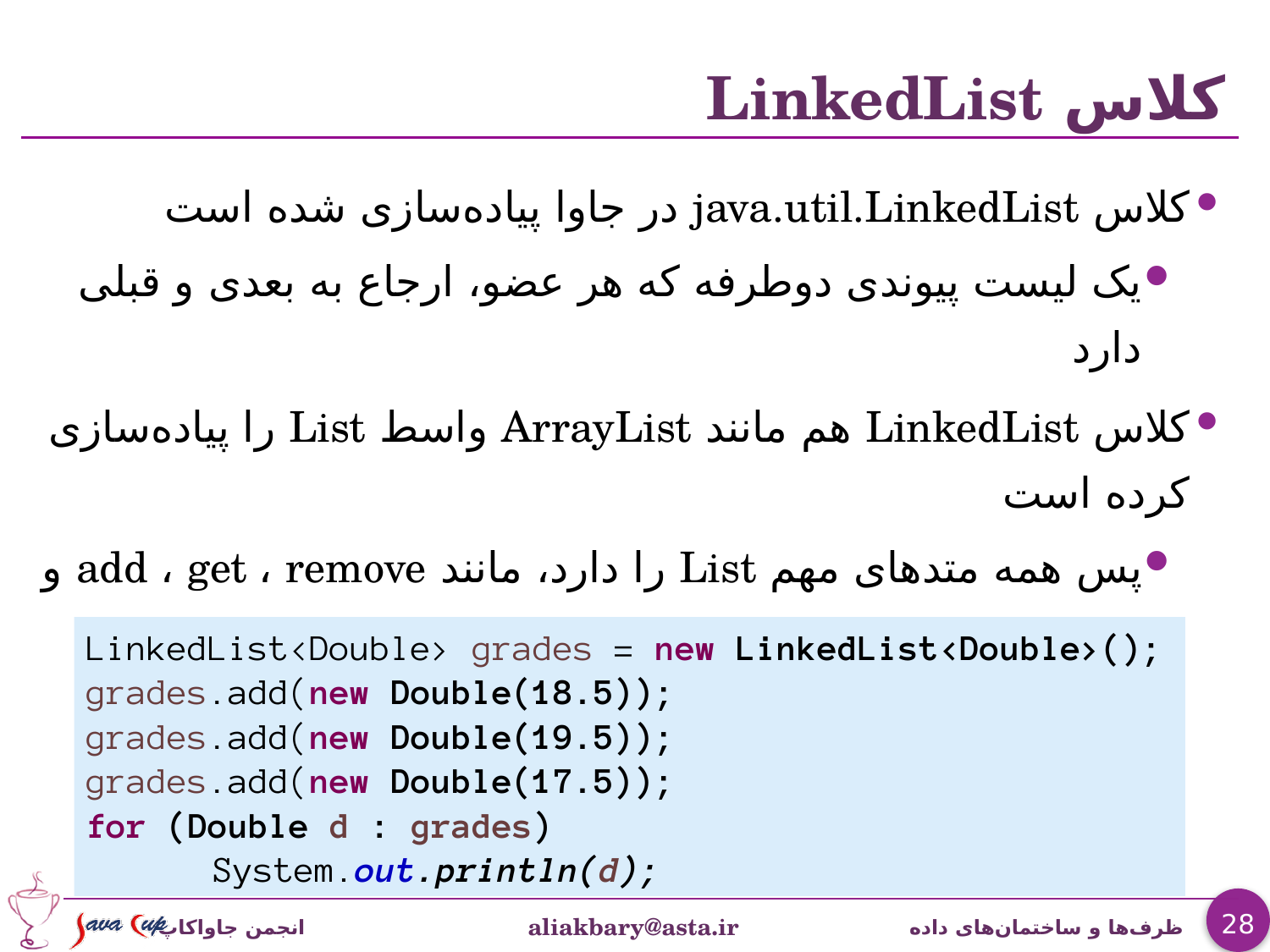

# کلاس LinkedList
کلاس java.util.LinkedList در جاوا پیاده‌سازی شده است
یک لیست پیوندی دوطرفه که هر عضو، ارجاع به بعدی و قبلی دارد
کلاس LinkedList هم مانند ArrayList واسط List را پیاده‌سازی کرده است
پس همه متدهای مهم List را دارد، مانند add ، get ، remove و ...
بنابراین نحوه کاربرد LinkedList مشابه ArrayList است
ولی کارایی (performance) آن‌ها متفاوت است

LinkedList<Double> grades = new LinkedList<Double>();
grades.add(new Double(18.5));
grades.add(new Double(19.5));
grades.add(new Double(17.5));
for (Double d : grades)
	System.out.println(d);